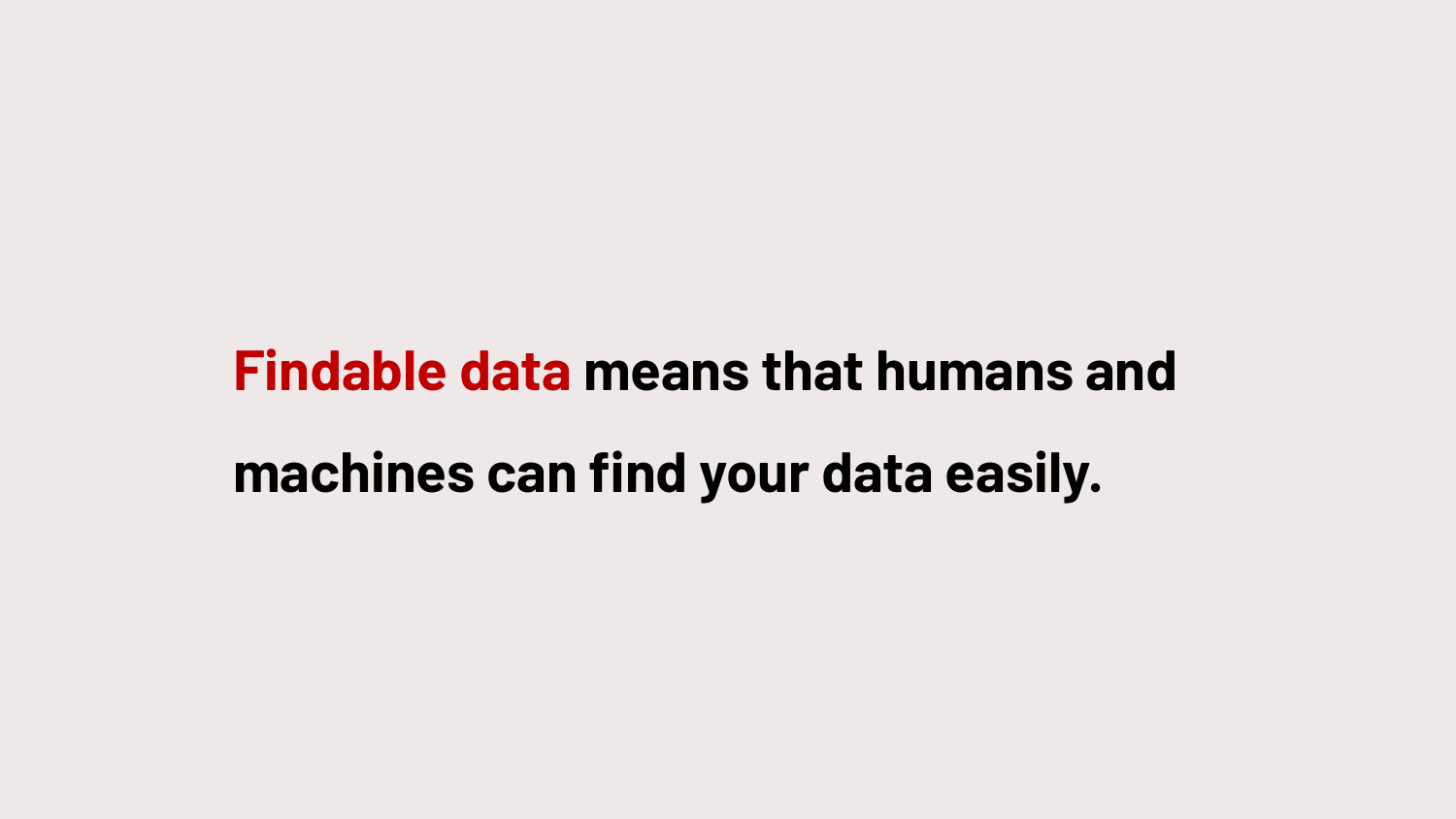

Findable data means that humans and machines can find your data easily.